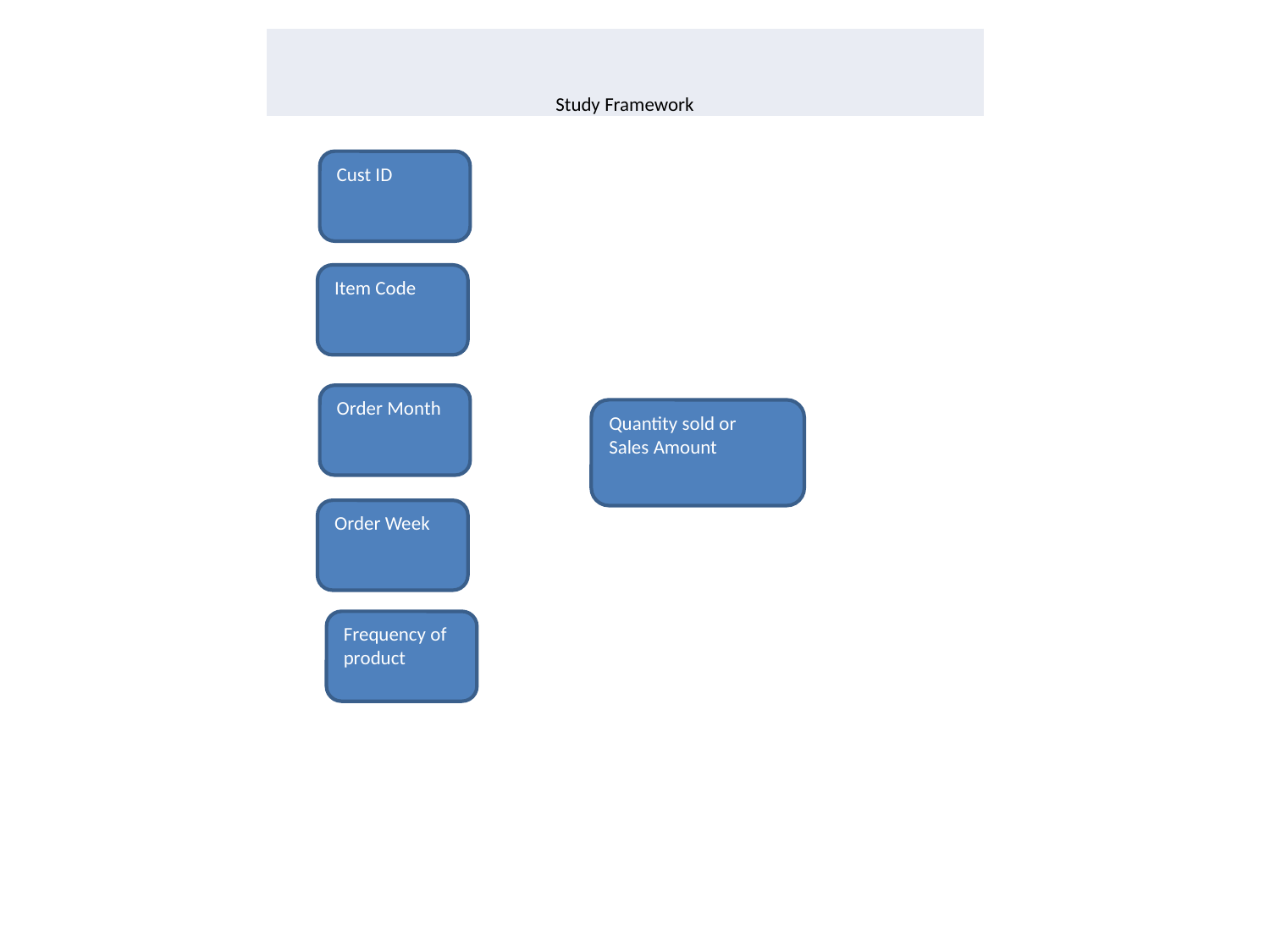

| Study Framework |
| --- |
Cust ID
Item Code
Order Month
Order Week
Frequency of product
Quantity sold or
Sales Amount